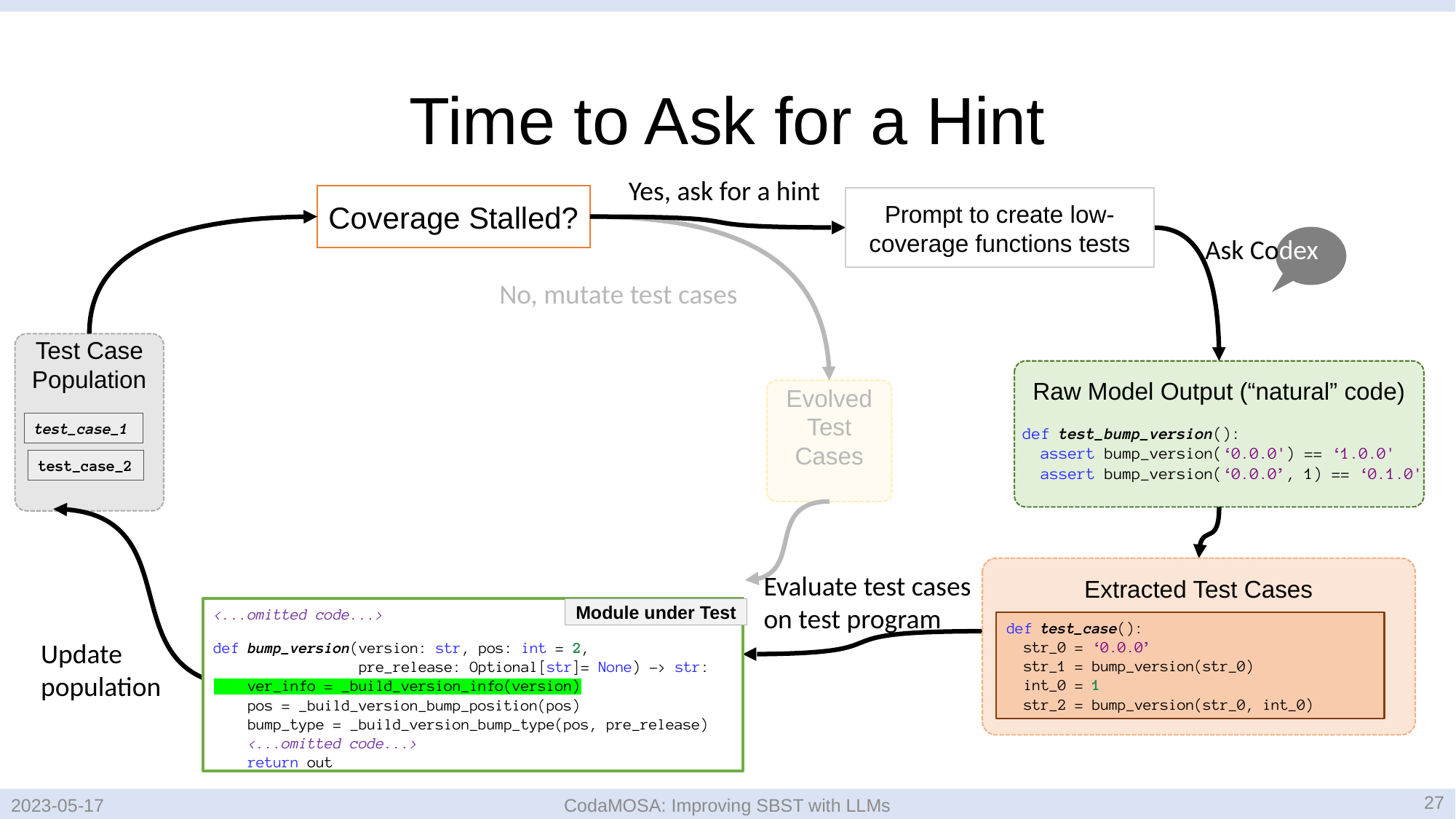

# Time to Ask for a Hint
Yes, ask for a hint
Coverage Stalled?
Prompt to create low-coverage functions tests

Ask Codex

No, mutate test cases
Test Case Population

Raw Model Output (“natural” code)

Evolved Test Cases

test_case_1
def test_bump_version():
  assert bump_version(‘0.0.0') == ‘1.0.0'
  assert bump_version(‘0.0.0’, 1) == ‘0.1.0'
test_case_2
Extracted Test Cases

Evaluate test cases on test program
<...omitted code...>

def bump_version(version: str, pos: int = 2,
                 pre_release: Optional[str]= None) -> str:
    ver_info = _build_version_info(version)
    pos = _build_version_bump_position(pos)
    bump_type = _build_version_bump_type(pos, pre_release)
    <...omitted code...>
    return out
Module under Test
def test_case():
  str_0 = ‘0.0.0’
  str_1 = bump_version(str_0)
  int_0 = 1
  str_2 = bump_version(str_0, int_0)
Update
population
27
2023-05-17
CodaMOSA: Improving SBST with LLMs